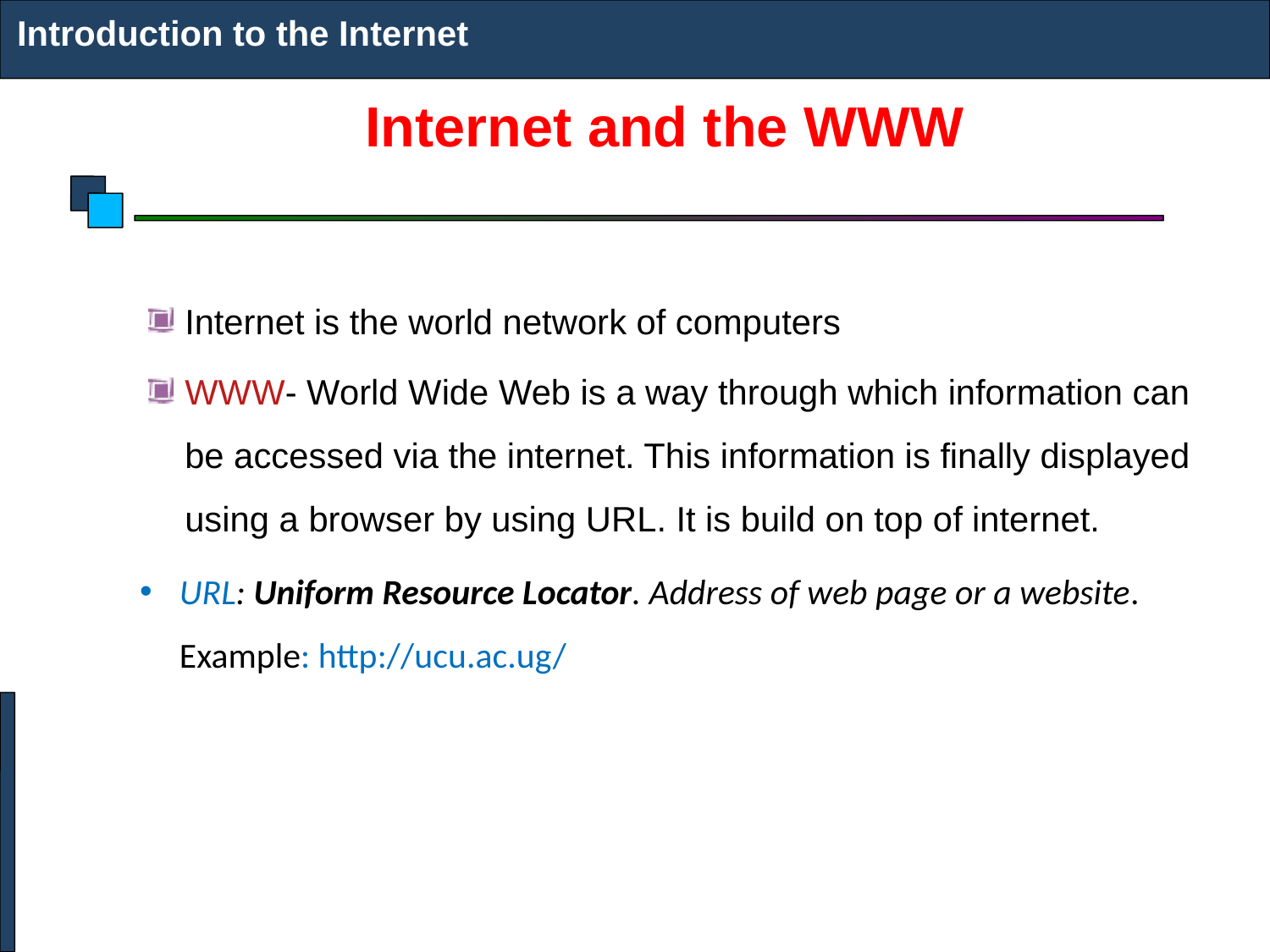

Introduction to the Internet
# Internet and the WWW

Internet is the world network of computers
WWW- World Wide Web is a way through which information can be accessed via the internet. This information is finally displayed using a browser by using URL. It is build on top of internet.
URL: Uniform Resource Locator. Address of web page or a website.  Example: http://ucu.ac.ug/